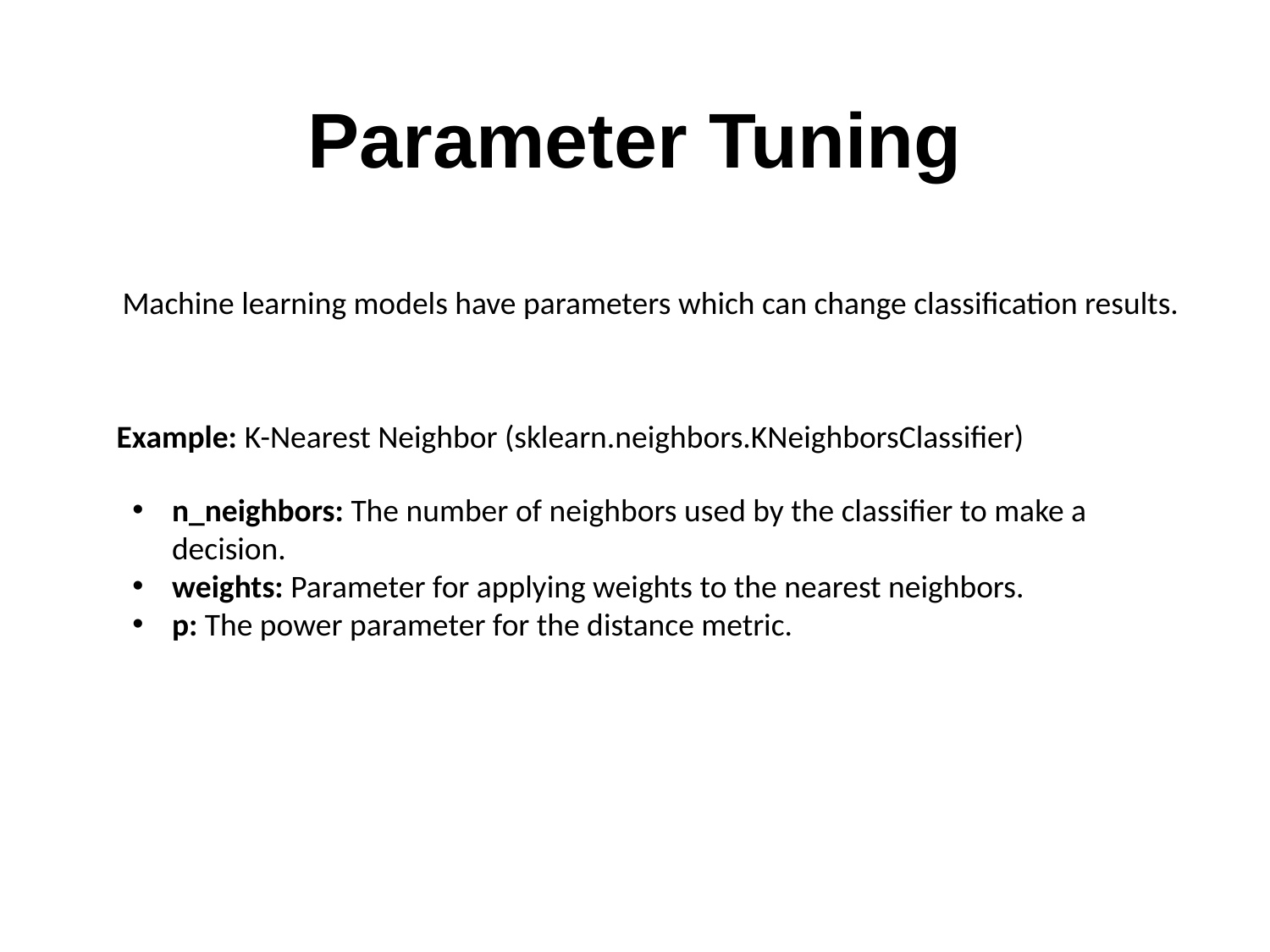

# Parameter Tuning
Machine learning models have parameters which can change classification results.
Example: K-Nearest Neighbor (sklearn.neighbors.KNeighborsClassifier)
n_neighbors: The number of neighbors used by the classifier to make a decision.
weights: Parameter for applying weights to the nearest neighbors.
p: The power parameter for the distance metric.